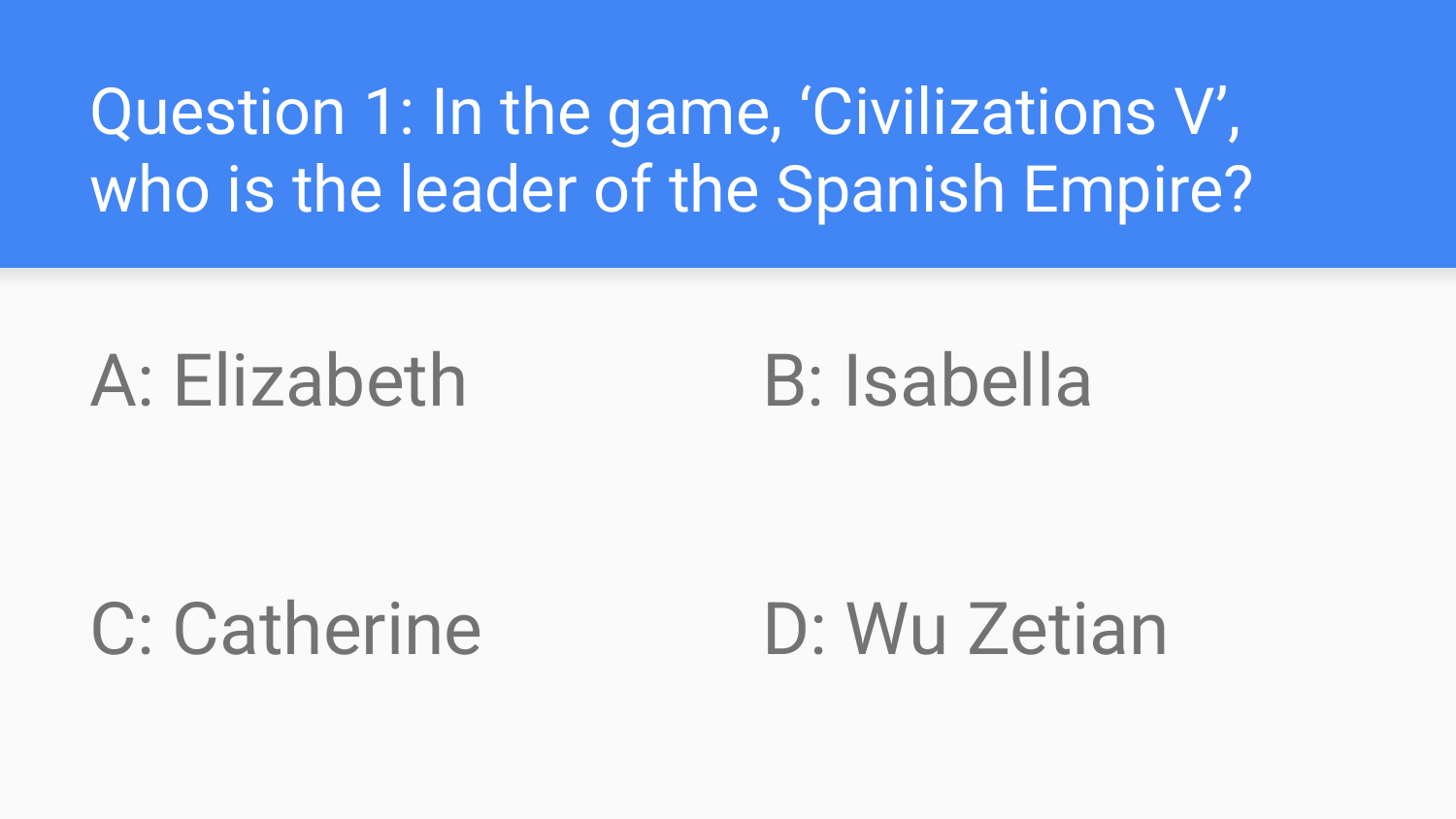

# Question 1: In the game, ‘Civilizations V’, who is the leader of the Spanish Empire?
A: Elizabeth
B: Isabella
C: Catherine
D: Wu Zetian